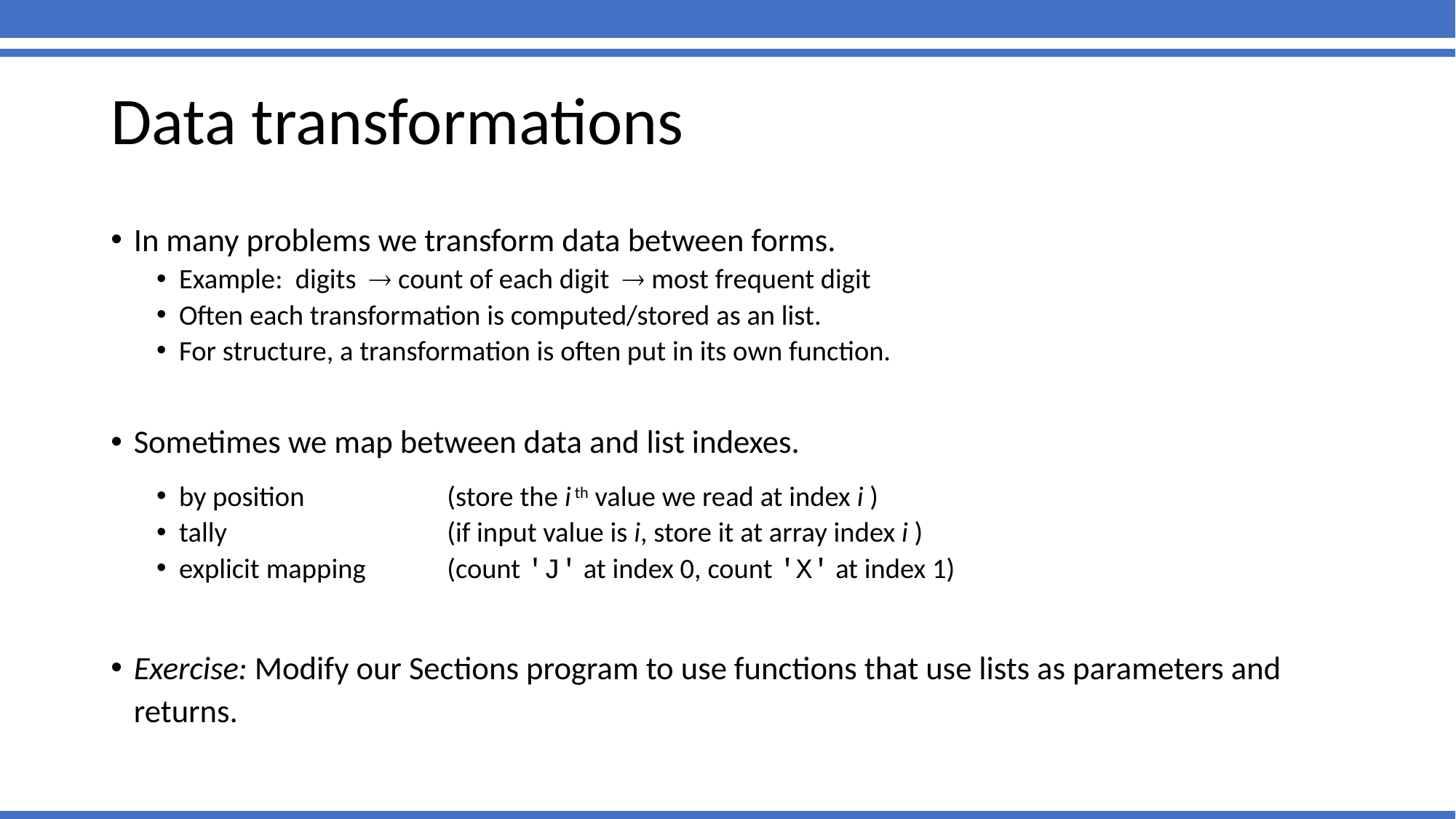

Data transformations
In many problems we transform data between forms.
Example:  digits  → count of each digit  → most frequent digit
Often each transformation is computed/stored as an list.
For structure, a transformation is often put in its own function.

Sometimes we map between data and list indexes.

by position	(store the i th value we read at index i )
tally	(if input value is i, store it at array index i )
explicit mapping	(count 'J' at index 0, count 'X' at index 1)

Exercise: Modify our Sections program to use functions that use lists as parameters and returns.